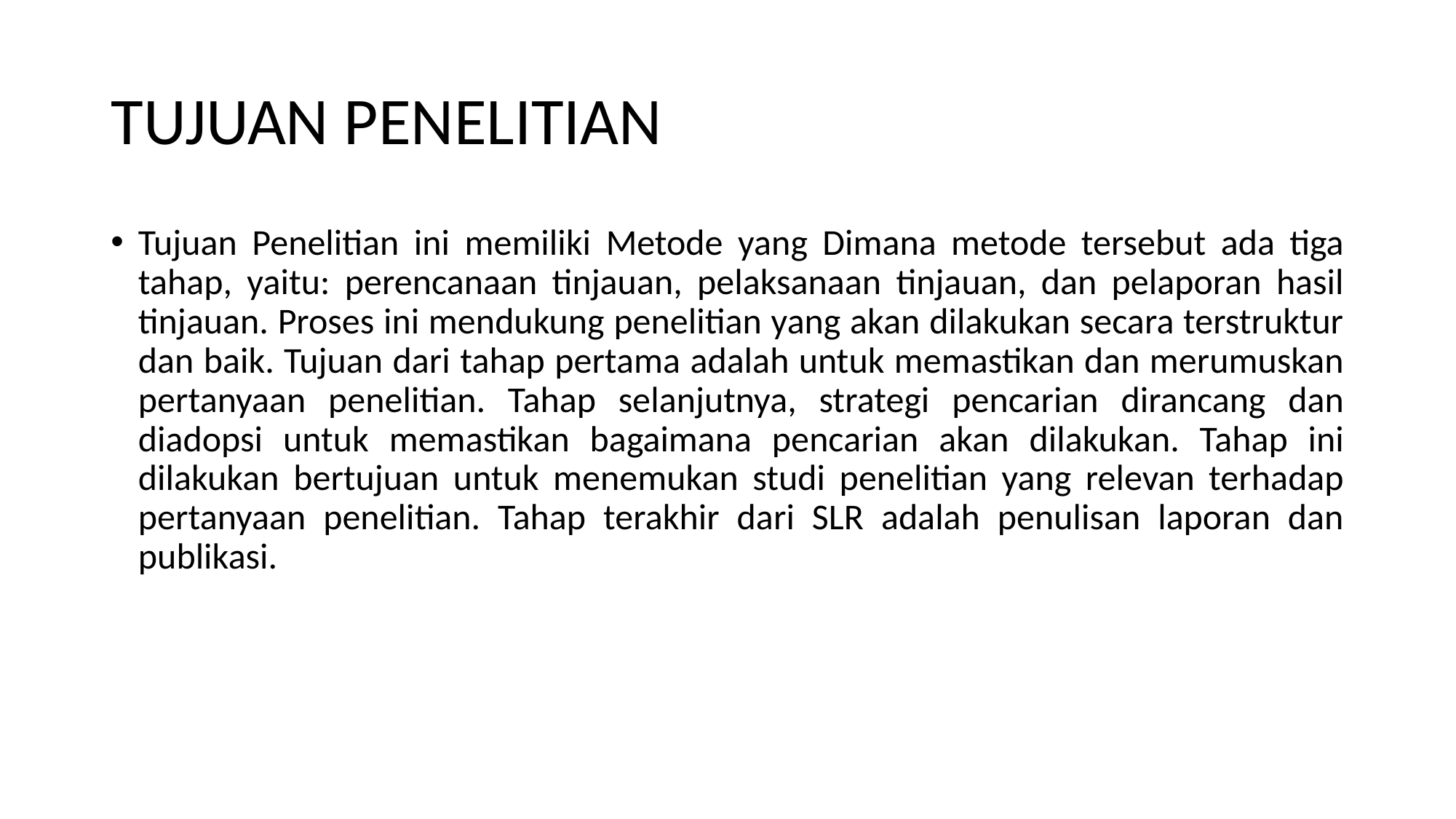

# TUJUAN PENELITIAN
Tujuan Penelitian ini memiliki Metode yang Dimana metode tersebut ada tiga tahap, yaitu: perencanaan tinjauan, pelaksanaan tinjauan, dan pelaporan hasil tinjauan. Proses ini mendukung penelitian yang akan dilakukan secara terstruktur dan baik. Tujuan dari tahap pertama adalah untuk memastikan dan merumuskan pertanyaan penelitian. Tahap selanjutnya, strategi pencarian dirancang dan diadopsi untuk memastikan bagaimana pencarian akan dilakukan. Tahap ini dilakukan bertujuan untuk menemukan studi penelitian yang relevan terhadap pertanyaan penelitian. Tahap terakhir dari SLR adalah penulisan laporan dan publikasi.